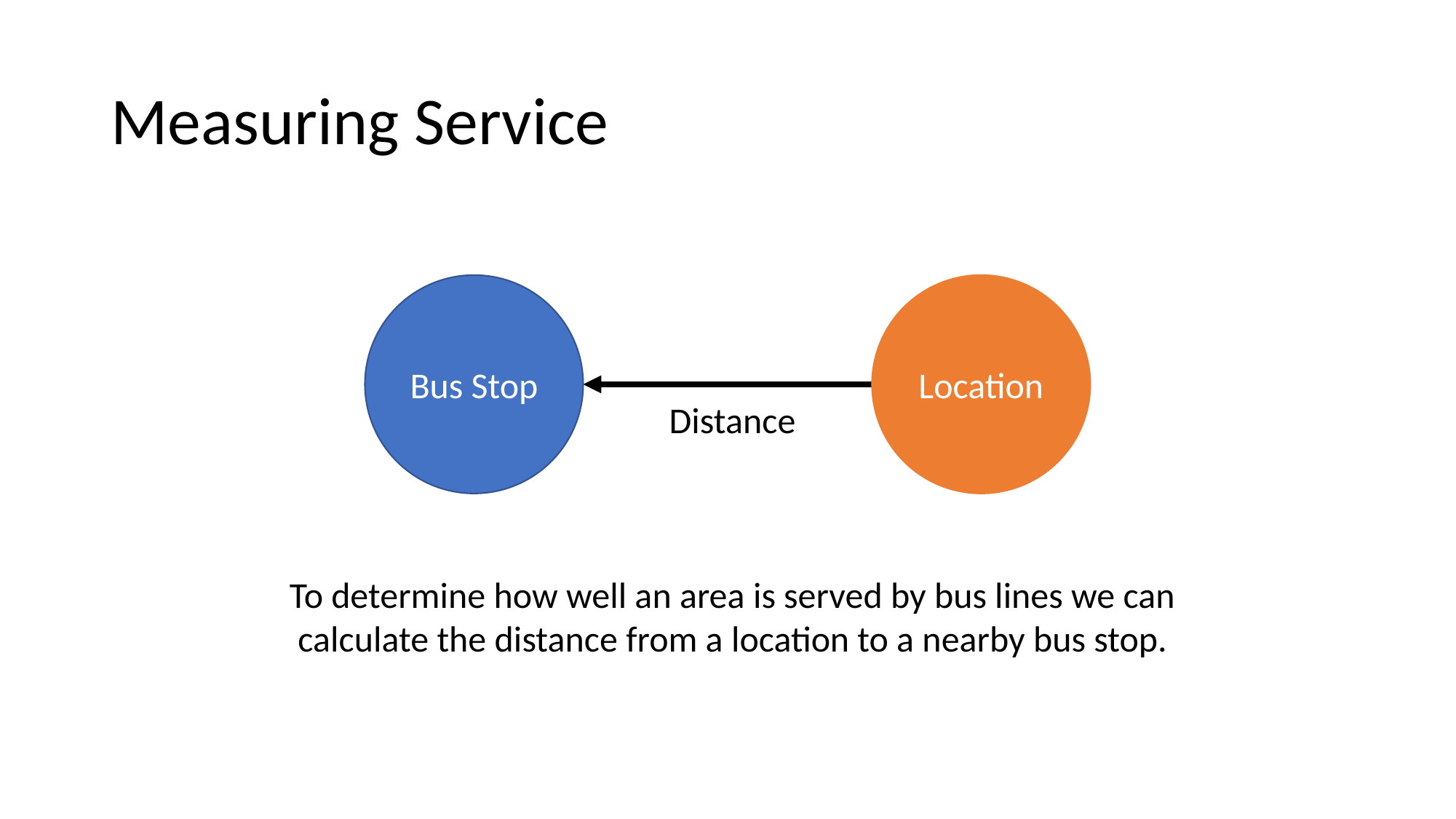

# Measuring Service
Bus Stop
Location
Distance
To determine how well an area is served by bus lines we can calculate the distance from a location to a nearby bus stop.